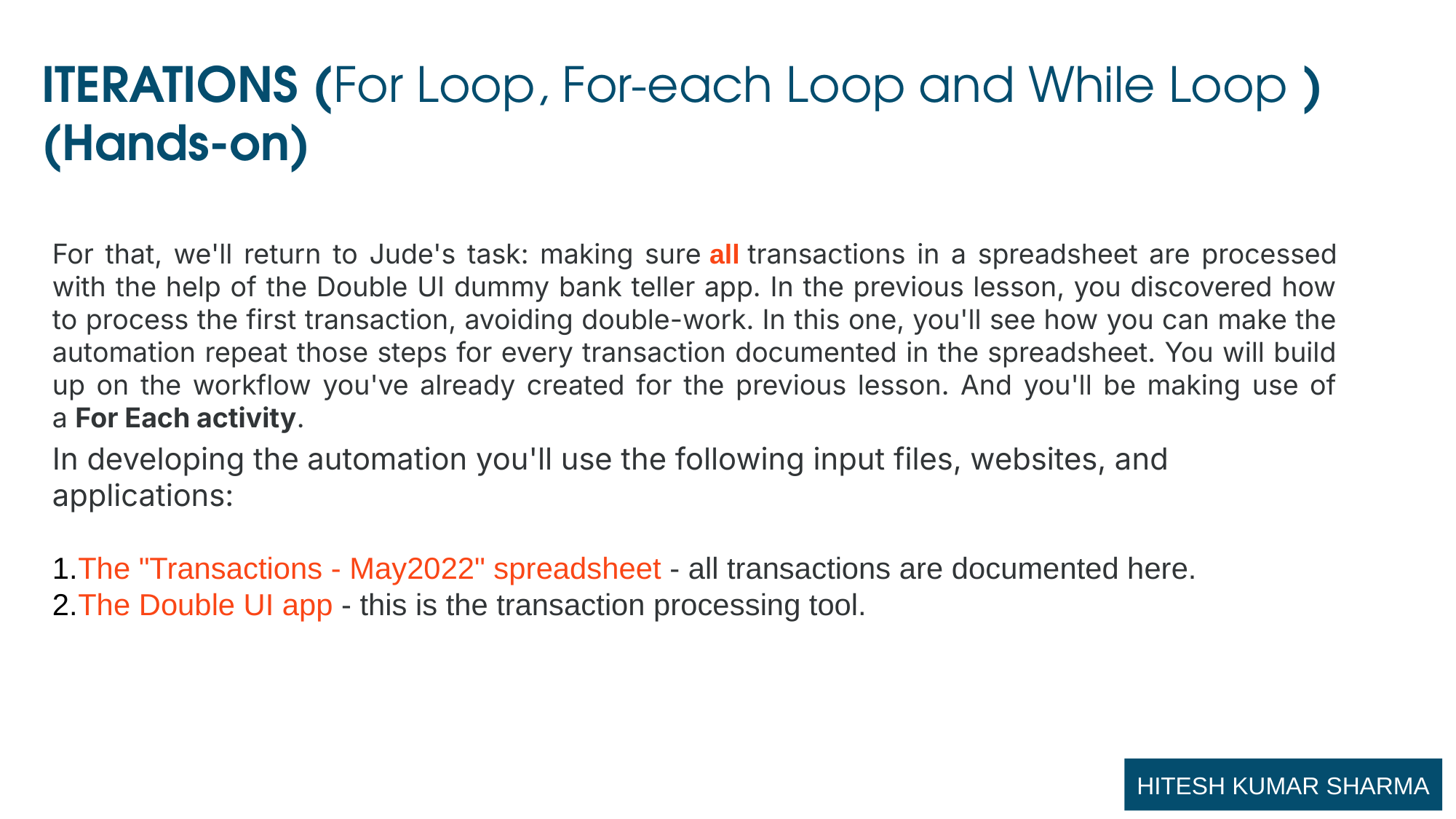

ITERATIONS (For Loop, For-each Loop and While Loop )
(Hands-on)

For that, we'll return to Jude's task: making sure all transactions in a spreadsheet are processed with the help of the Double UI dummy bank teller app. In the previous lesson, you discovered how to process the first transaction, avoiding double-work. In this one, you'll see how you can make the automation repeat those steps for every transaction documented in the spreadsheet. You will build up on the workflow you've already created for the previous lesson. And you'll be making use of a For Each activity.
In developing the automation you'll use the following input files, websites, and applications:

The "Transactions - May2022" spreadsheet - all transactions are documented here.
The Double UI app - this is the transaction processing tool.
HITESH KUMAR SHARMA
9